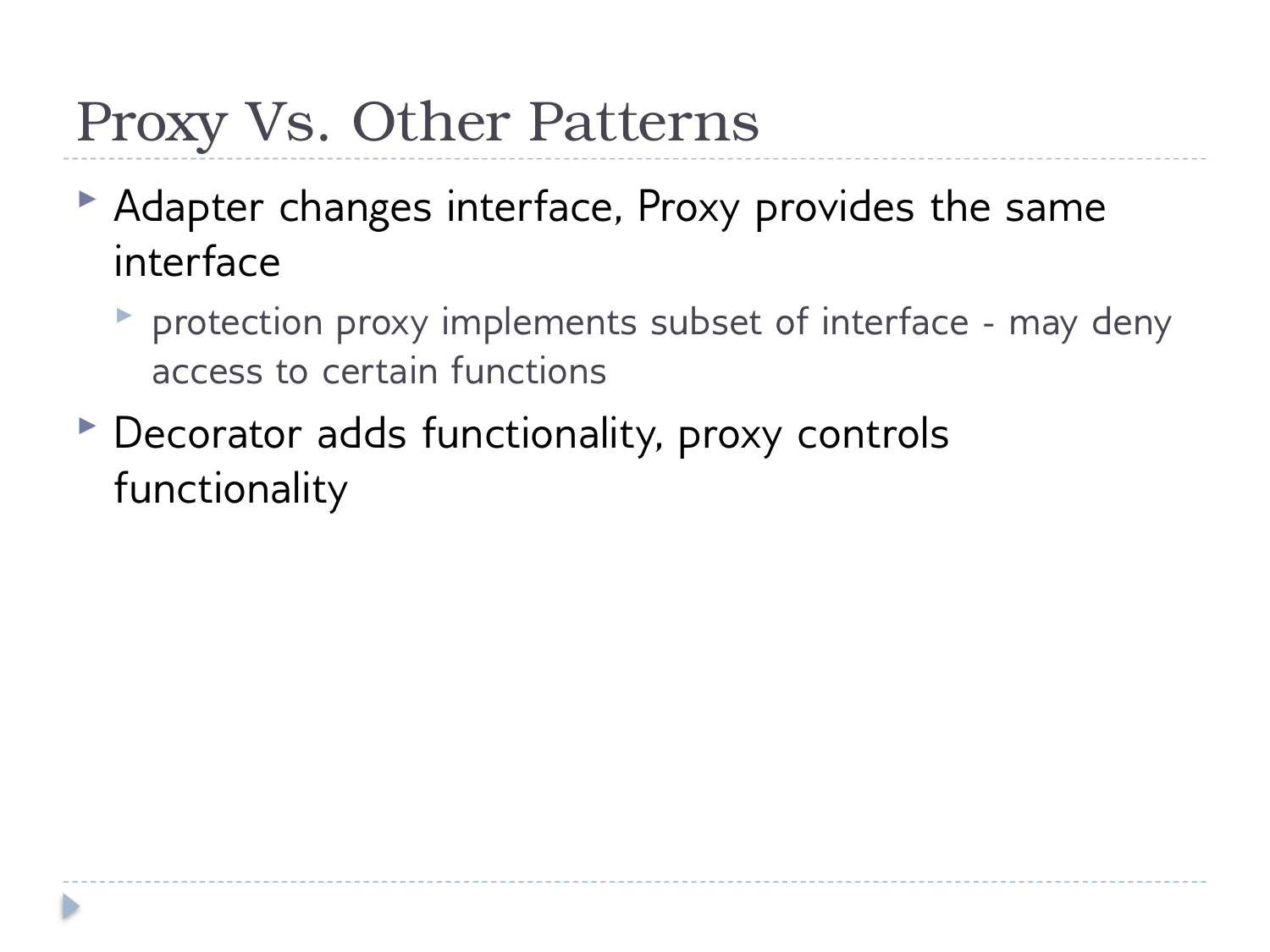

# Proxy Vs. Other Patterns
Adapter changes interface, Proxy provides the same interface
protection proxy implements subset of interface - may deny access to certain functions
Decorator adds functionality, proxy controls functionality